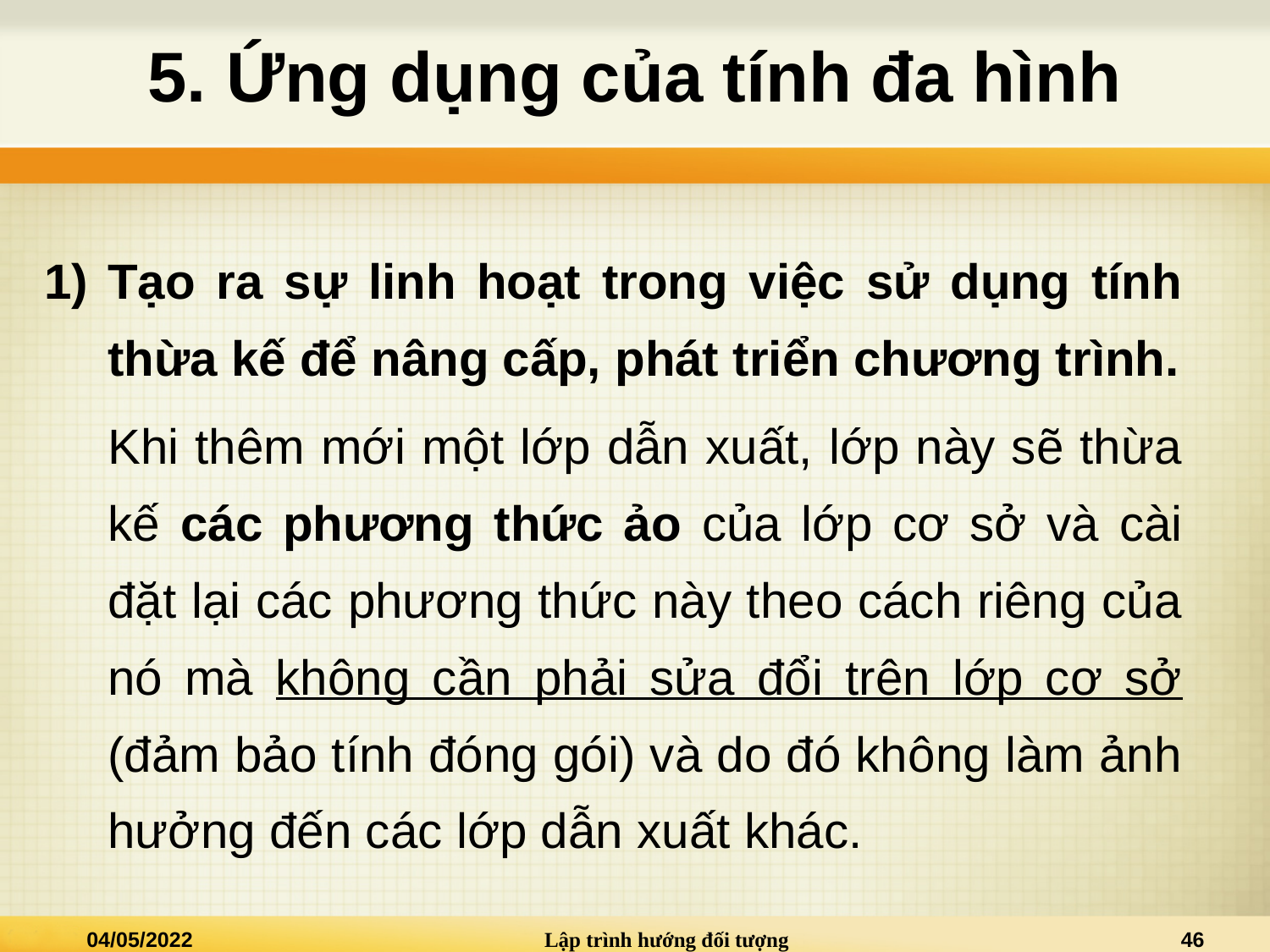

# 5. Ứng dụng của tính đa hình
Tạo ra sự linh hoạt trong việc sử dụng tính thừa kế để nâng cấp, phát triển chương trình.
Khi thêm mới một lớp dẫn xuất, lớp này sẽ thừa kế các phương thức ảo của lớp cơ sở và cài đặt lại các phương thức này theo cách riêng của nó mà không cần phải sửa đổi trên lớp cơ sở (đảm bảo tính đóng gói) và do đó không làm ảnh hưởng đến các lớp dẫn xuất khác.
04/05/2022
Lập trình hướng đối tượng
46